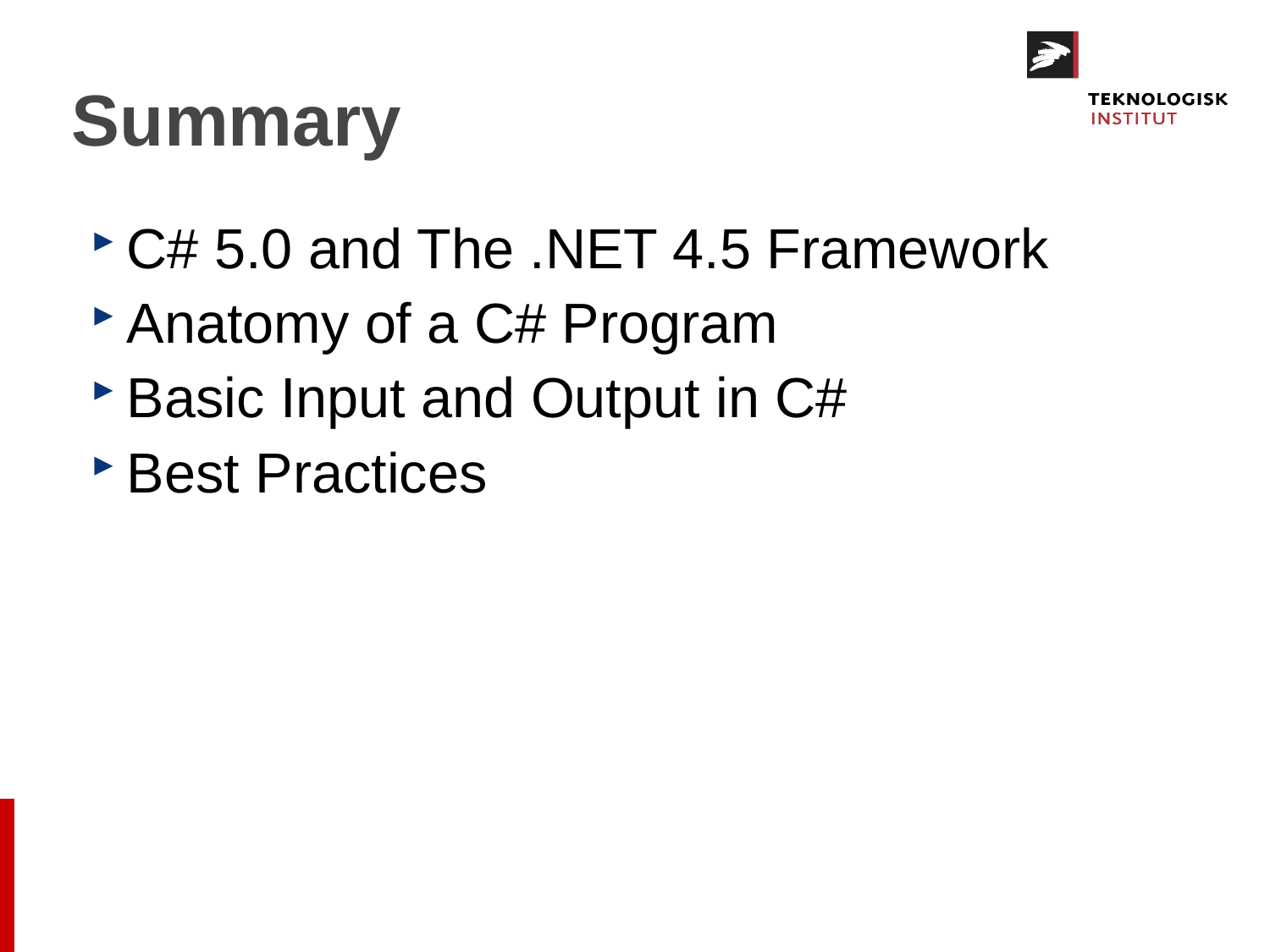

# Summary
C# 5.0 and The .NET 4.5 Framework
Anatomy of a C# Program
Basic Input and Output in C#
Best Practices